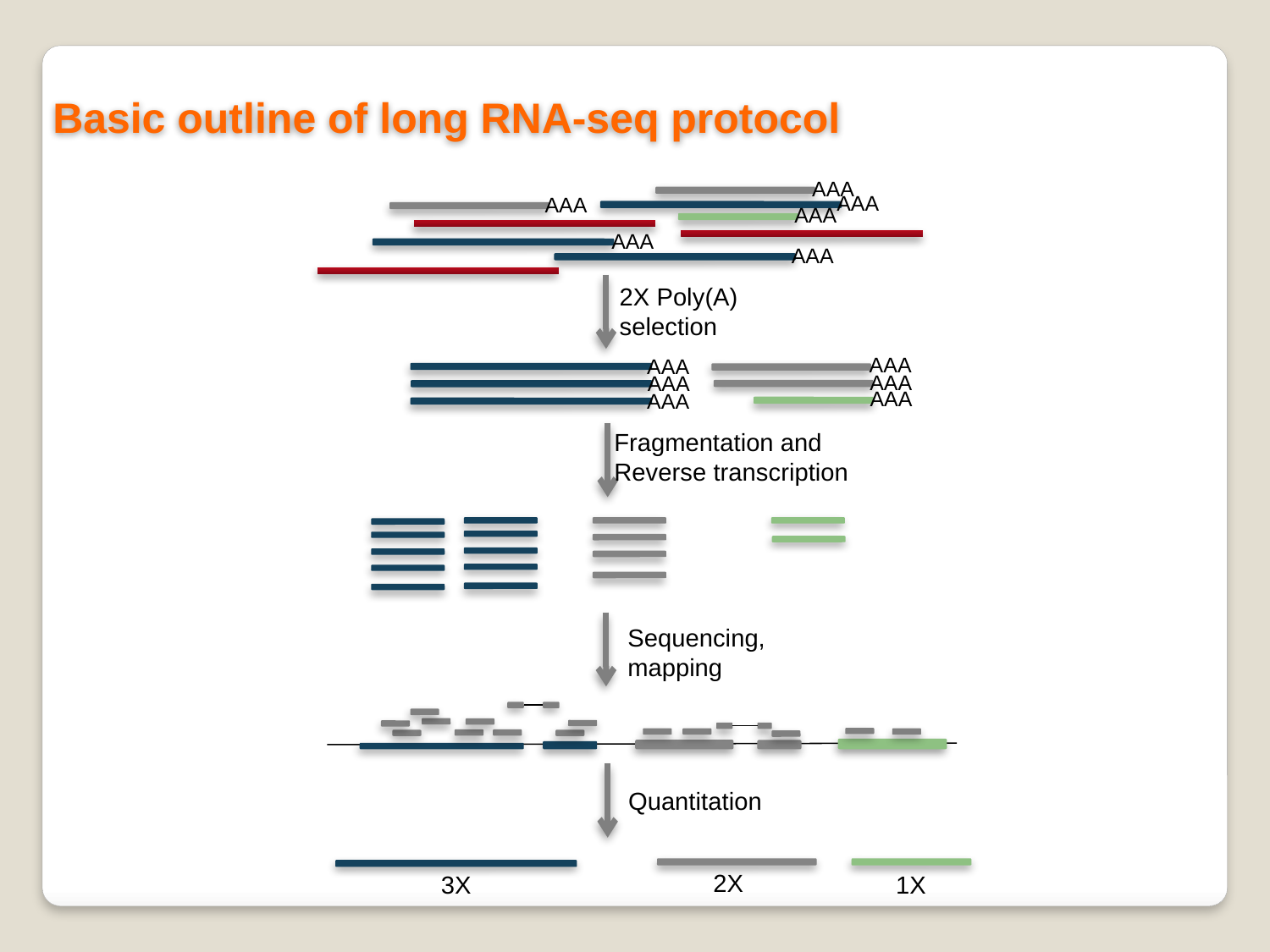

Basic outline of long RNA-seq protocol
AAA
AAA
AAA

AAA

AAA

AAA

2X Poly(A)
selection
AAA
AAA

AAA

AAA
AAA

AAA

Fragmentation and
Reverse transcription

Sequencing,
mapping

Quantitation

2X
3X
1X